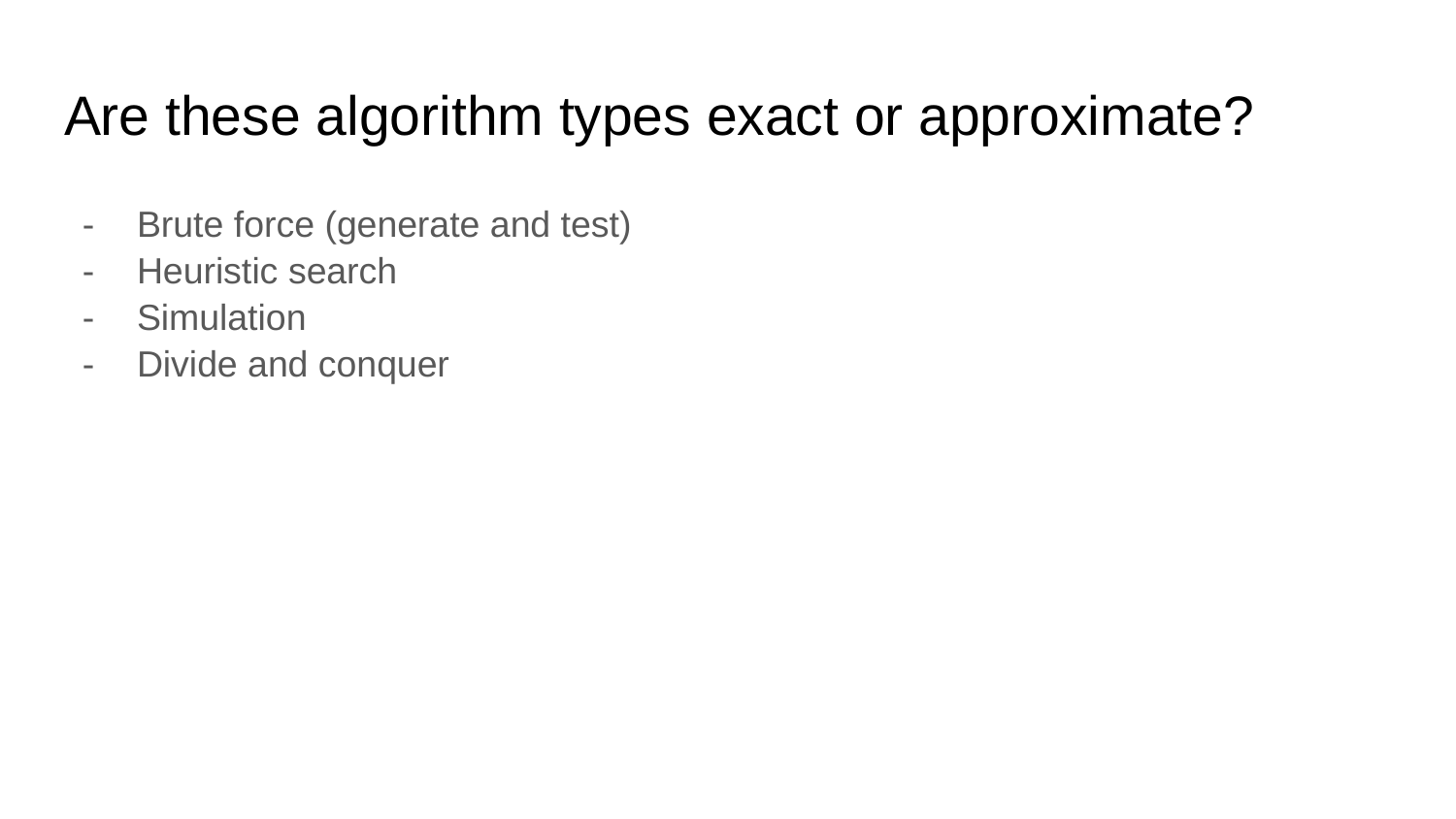

# Are these algorithm types exact or approximate?
Brute force (generate and test)
Heuristic search
Simulation
Divide and conquer